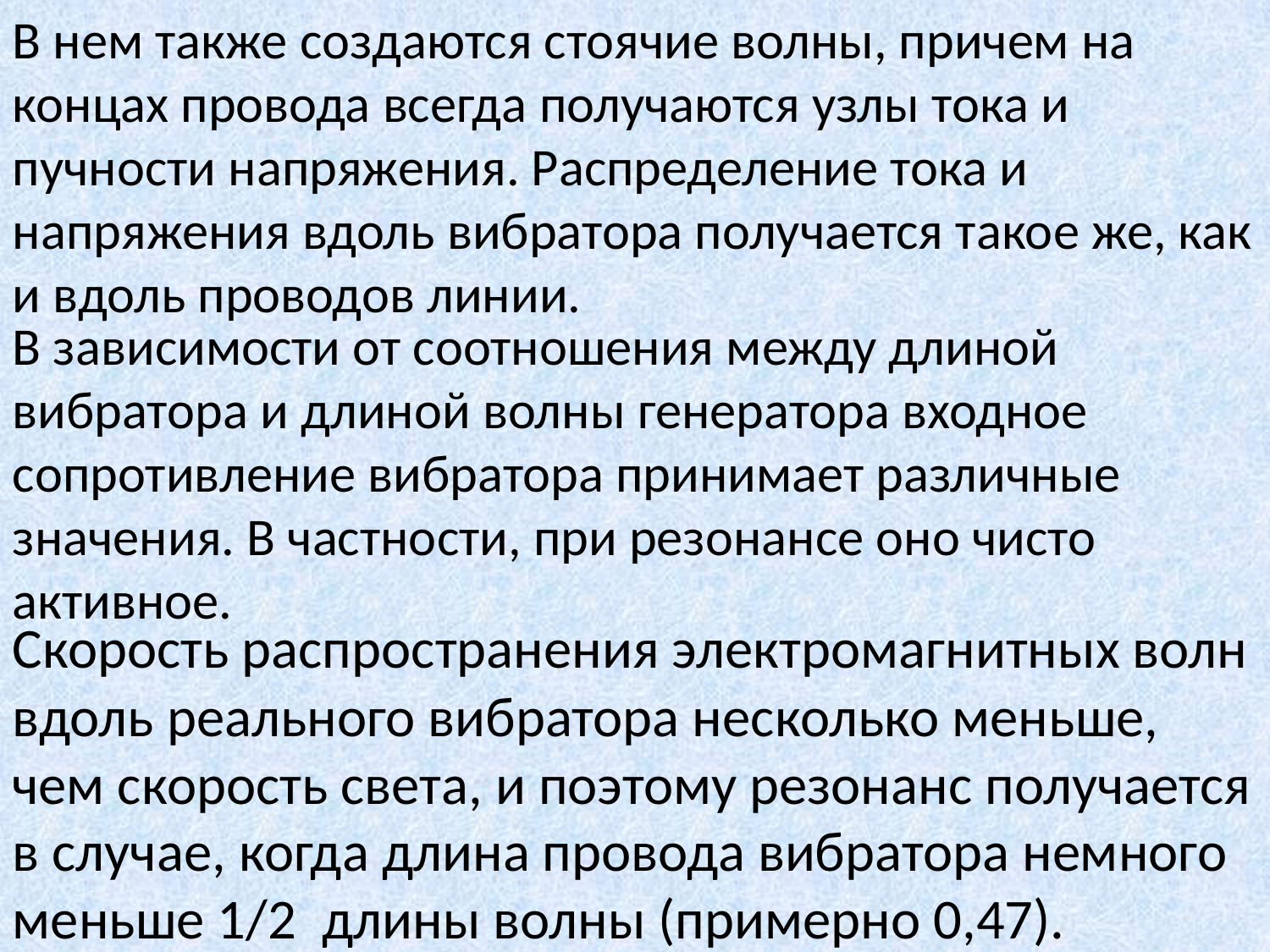

В нем также создаются стоячие волны, причем на концах провода всегда получаются узлы тока и пучности напряжения. Распределение тока и напряжения вдоль вибратора получается такое же, как и вдоль проводов линии.
В зависимости от соотношения между длиной вибратора и длиной волны генератора входное сопротивление вибратора принимает различные значения. В частности, при резонансе оно чисто активное.
Скорость распространения электромагнитных волн вдоль реального вибратора несколько меньше, чем скорость света, и поэтому резонанс получается в случае, когда длина провода вибратора немного меньше 1/2  длины волны (примерно 0,47).